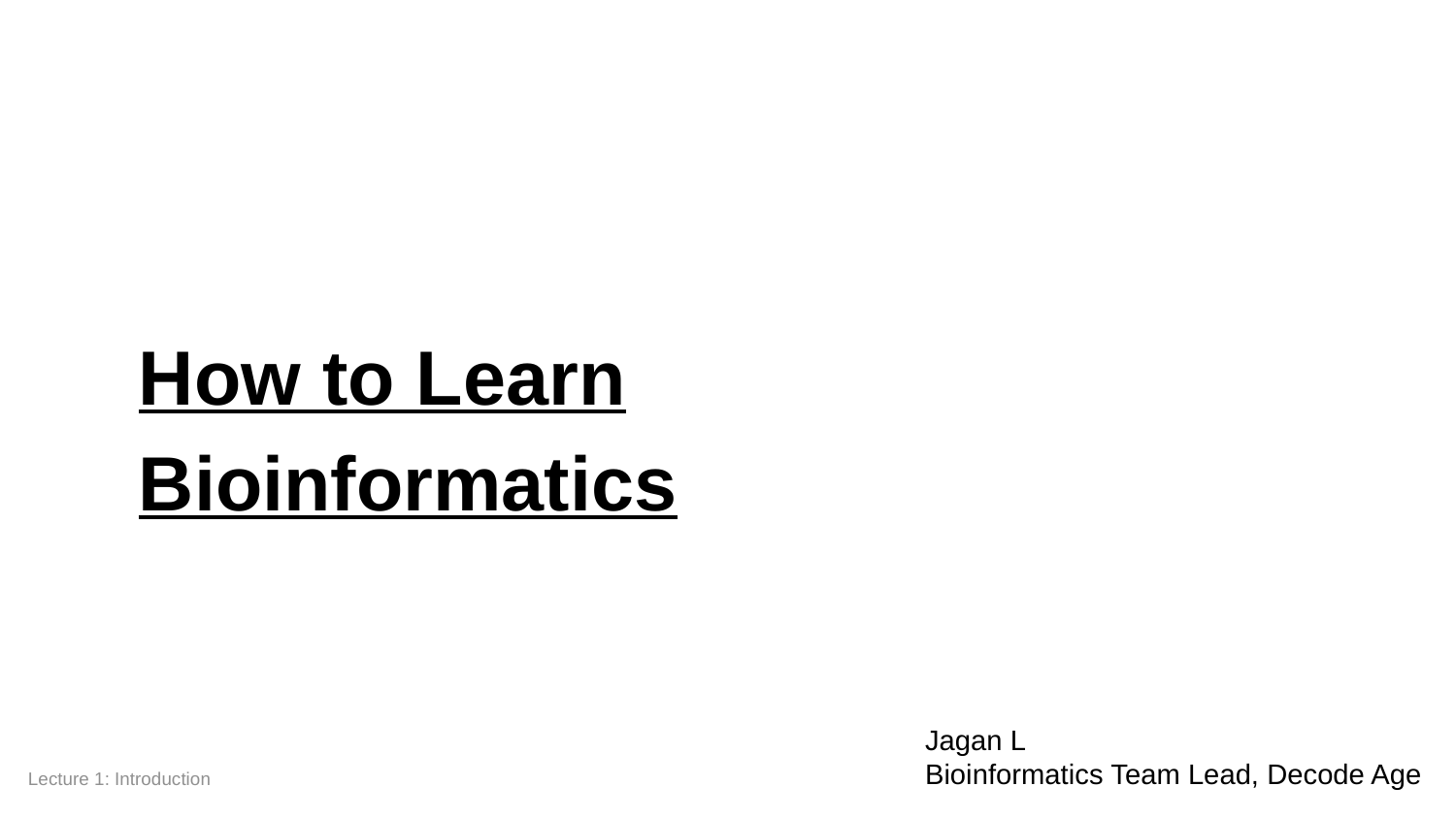

How to Learn Bioinformatics
Jagan L
Bioinformatics Team Lead, Decode Age
1
Lecture 1: Introduction